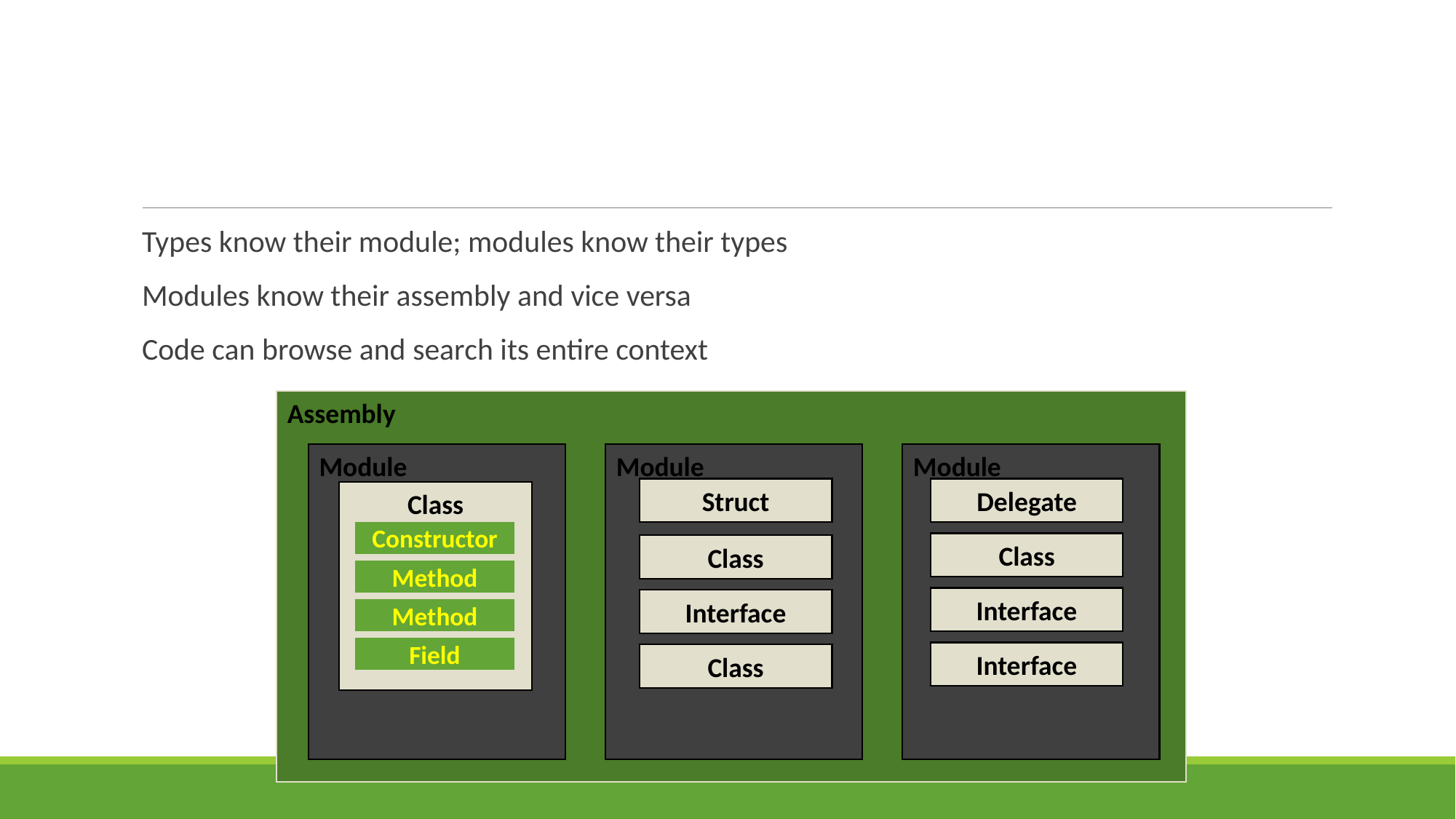

#
Types know their module; modules know their types
Modules know their assembly and vice versa
Code can browse and search its entire context

Assembly
Module
Module
Module
Struct
Delegate
Class
Constructor
Class
Class
Method
Interface
Interface
Method
Field
Interface
Class